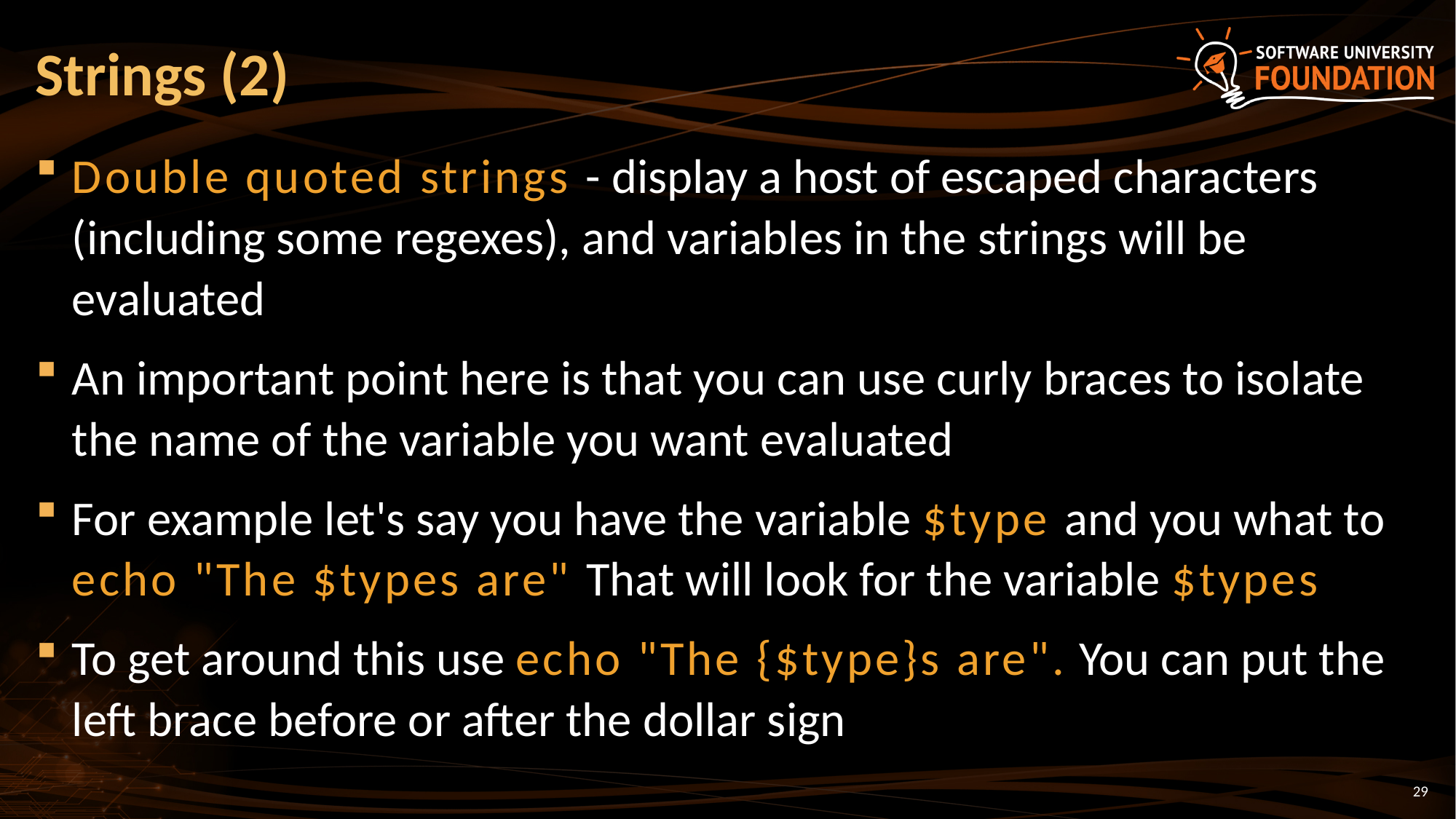

# Strings (2)
Double quoted strings - display a host of escaped characters (including some regexes), and variables in the strings will be evaluated
An important point here is that you can use curly braces to isolate the name of the variable you want evaluated
For example let's say you have the variable $type and you what to echo "The $types are" That will look for the variable $types
To get around this use echo "The {$type}s are". You can put the left brace before or after the dollar sign
29